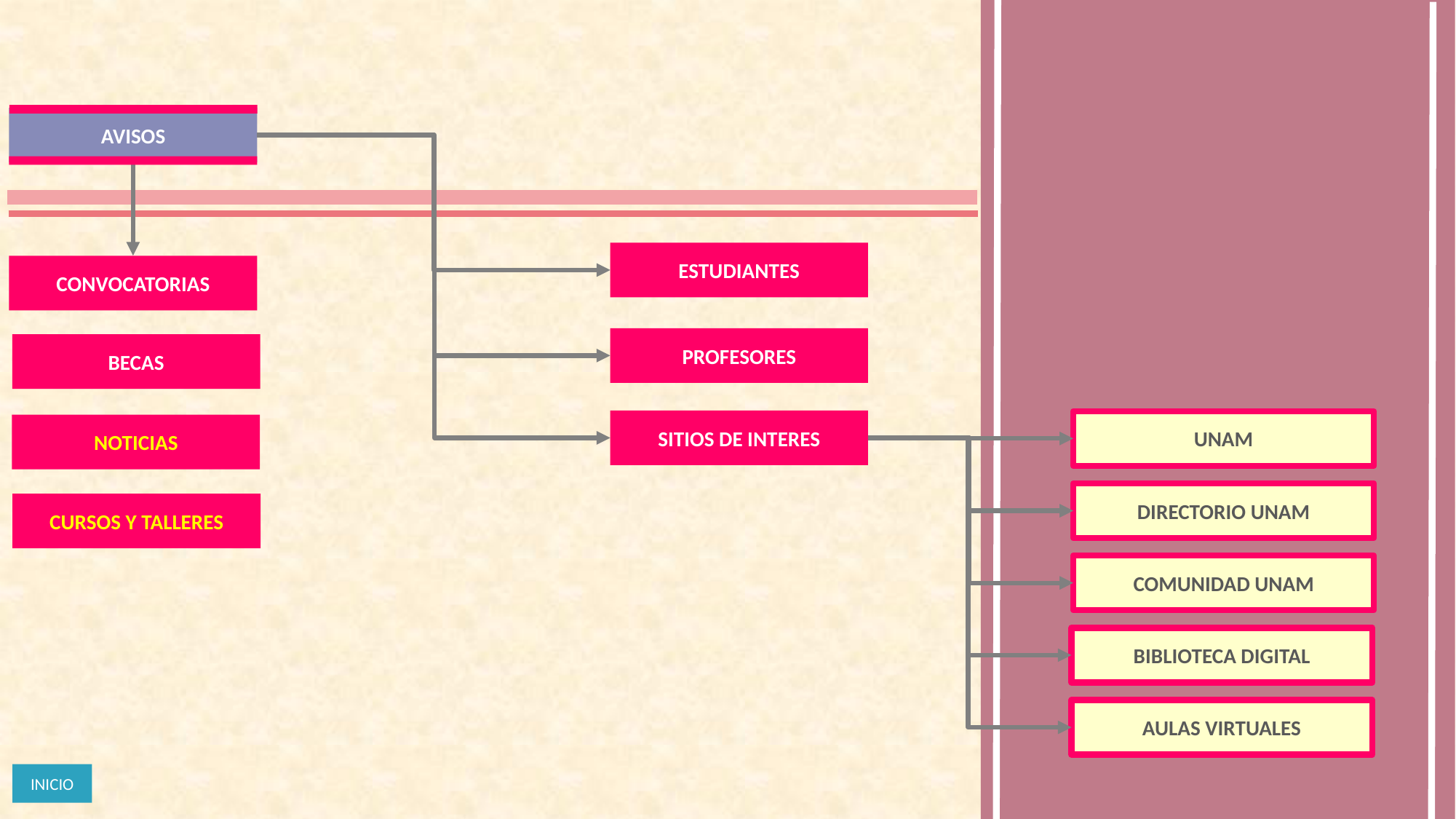

AVISOS

ESTUDIANTES
CONVOCATORIAS
PROFESORES
BECAS
SITIOS DE INTERES
UNAM
NOTICIAS
DIRECTORIO UNAM
CURSOS Y TALLERES
COMUNIDAD UNAM
BIBLIOTECA DIGITAL
AULAS VIRTUALES
INICIO